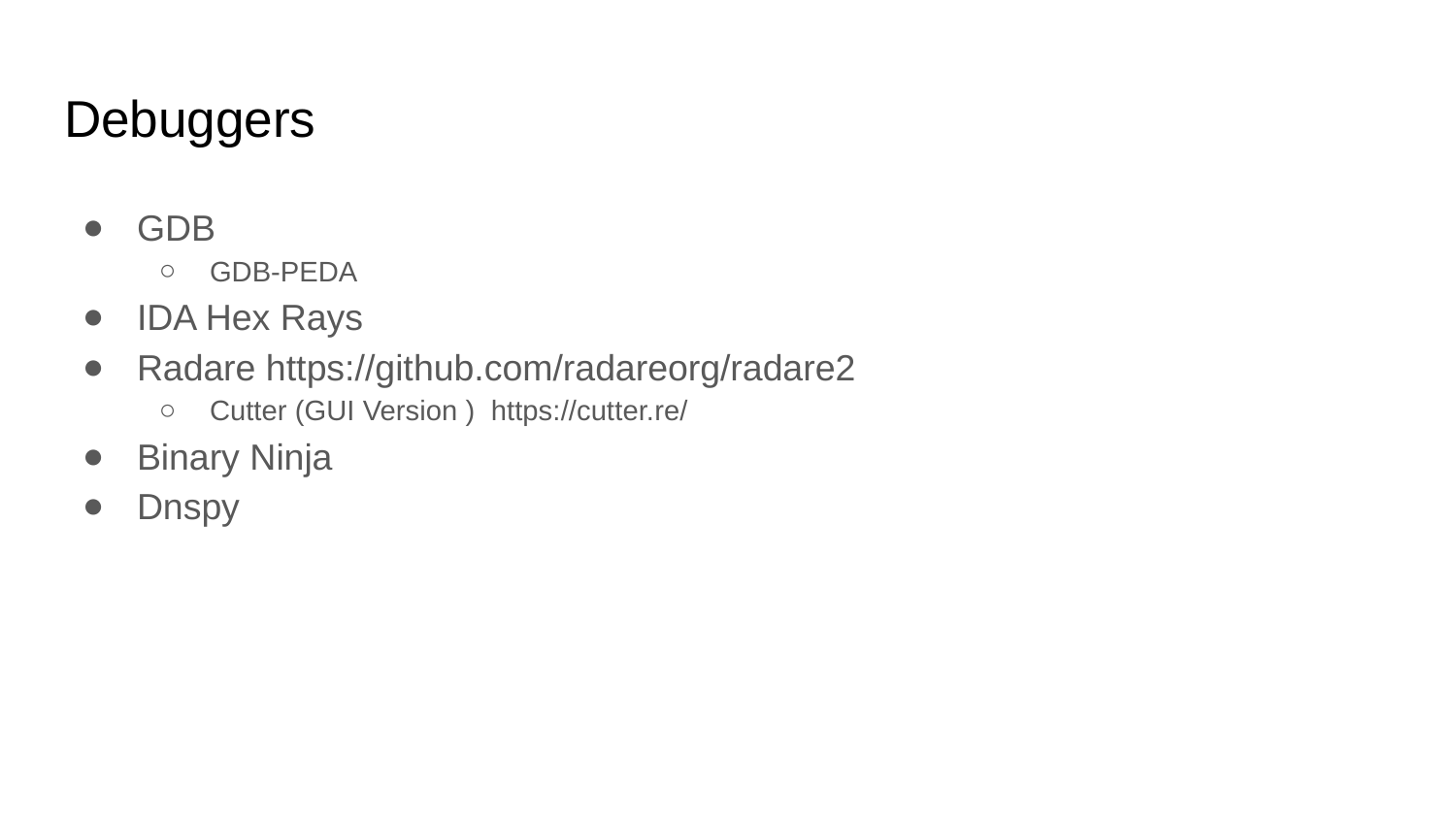

# Debuggers
GDB
GDB-PEDA
IDA Hex Rays
Radare https://github.com/radareorg/radare2
Cutter (GUI Version )  https://cutter.re/
Binary Ninja
Dnspy